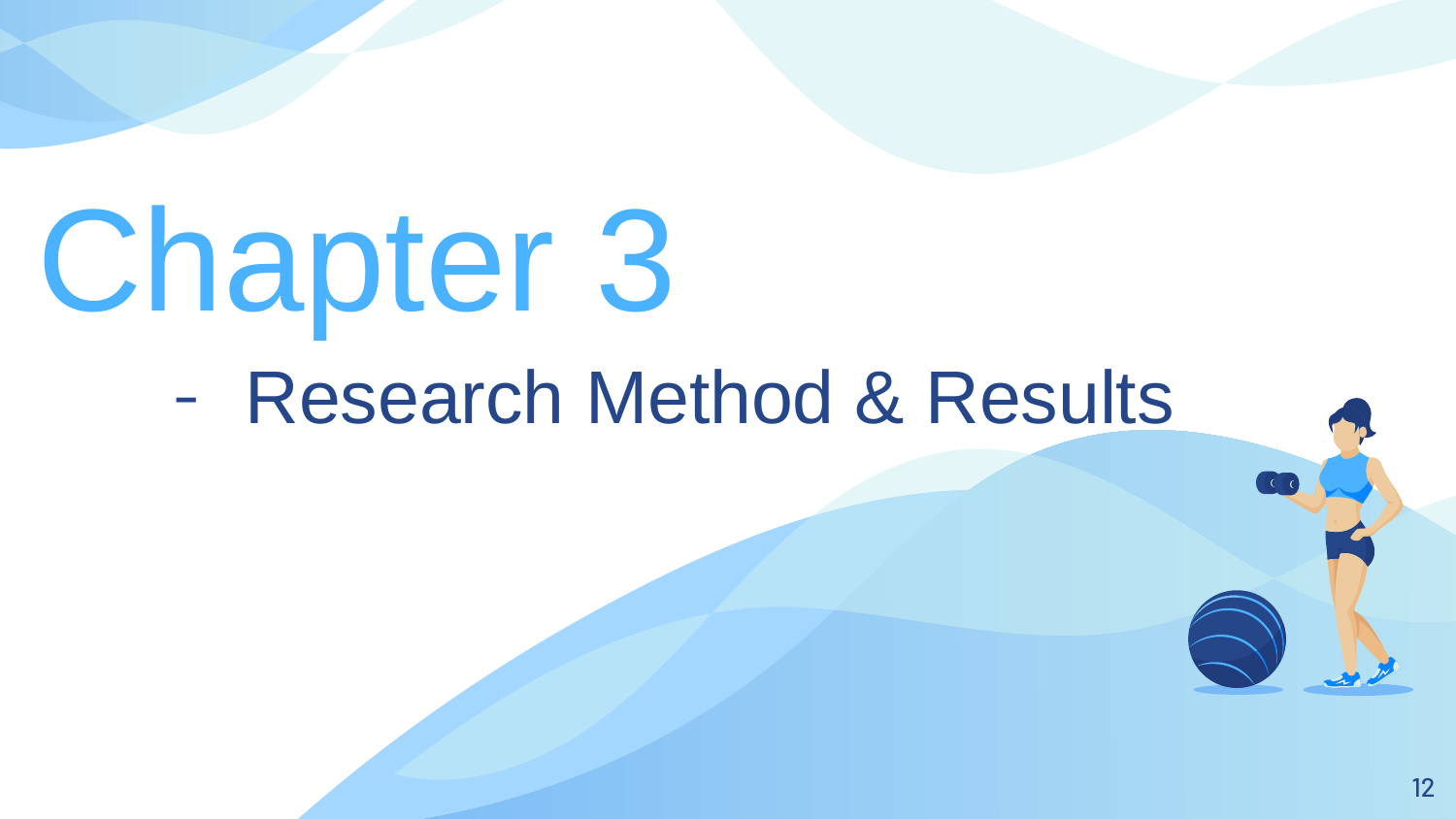

Chapter 3
# Research Method & Results

12